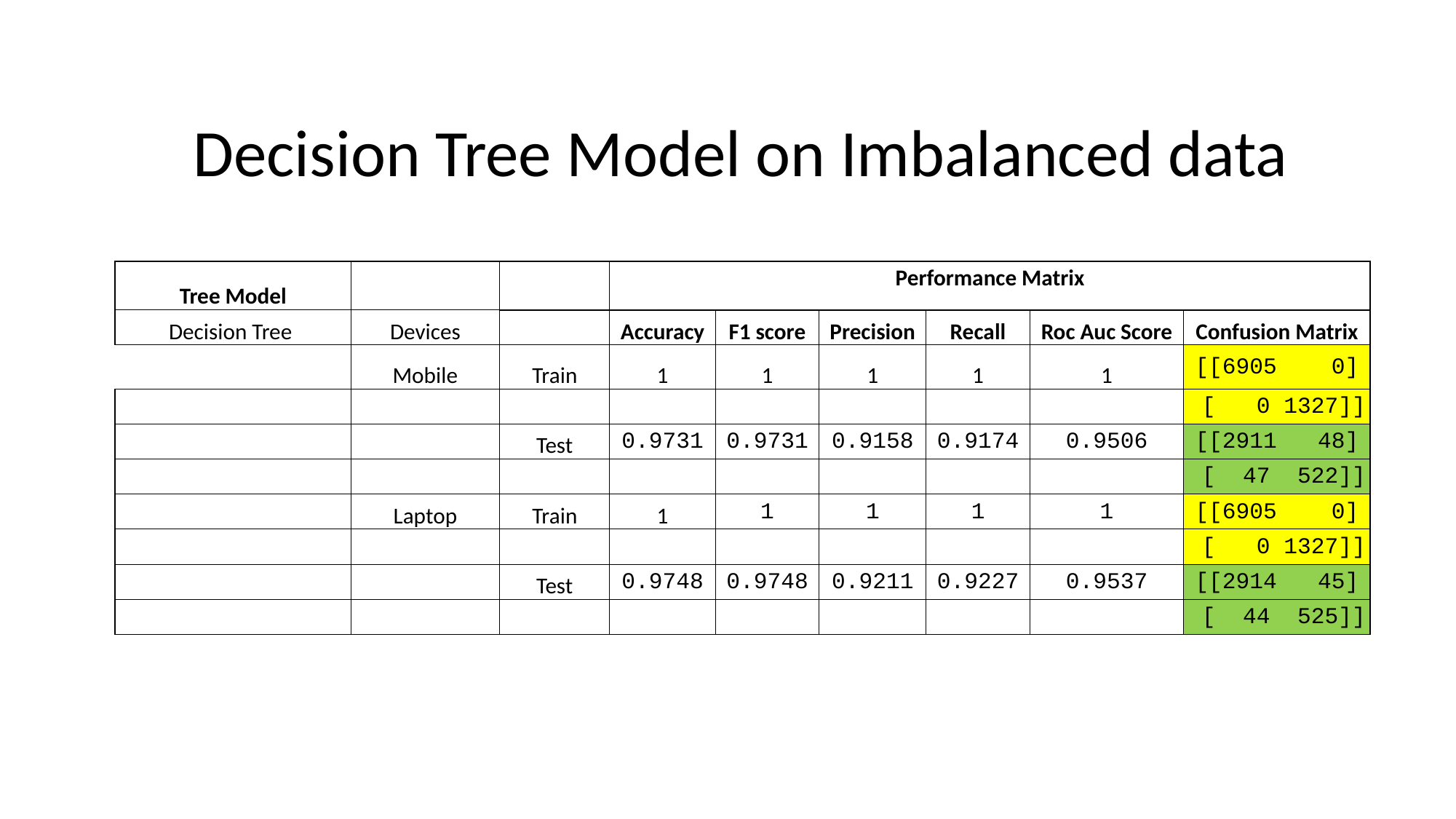

# Decision Tree Model on Imbalanced data
| Tree Model |  |  | Performance Matrix |  |  |  |  |  |
| --- | --- | --- | --- | --- | --- | --- | --- | --- |
| Decision Tree | Devices |  | Accuracy | F1 score | Precision | Recall | Roc Auc Score | Confusion Matrix |
|  | Mobile | Train | 1 | 1 | 1 | 1 | 1 | [[6905 0] |
|  |  |  |  |  |  |  |  | [ 0 1327]] |
|  |  | Test | 0.9731 | 0.9731 | 0.9158 | 0.9174 | 0.9506 | [[2911 48] |
|  |  |  |  |  |  |  |  | [ 47 522]] |
|  | Laptop | Train | 1 | 1 | 1 | 1 | 1 | [[6905 0] |
|  |  |  |  |  |  |  |  | [ 0 1327]] |
|  |  | Test | 0.9748 | 0.9748 | 0.9211 | 0.9227 | 0.9537 | [[2914 45] |
|  |  |  |  |  |  |  |  | [ 44 525]] |